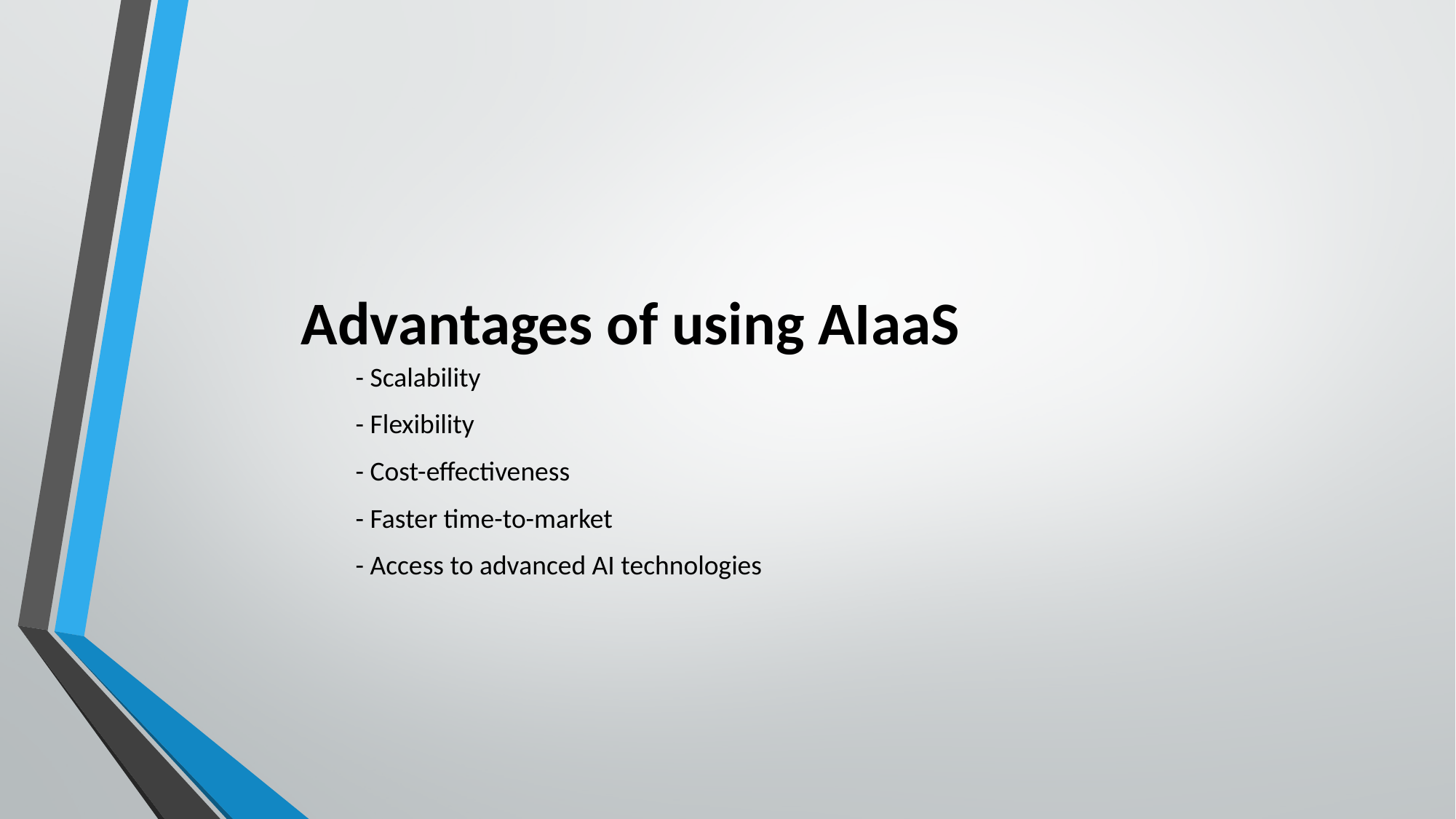

Advantages of using AIaaS
- Scalability
- Flexibility
- Cost-effectiveness
- Faster time-to-market
- Access to advanced AI technologies